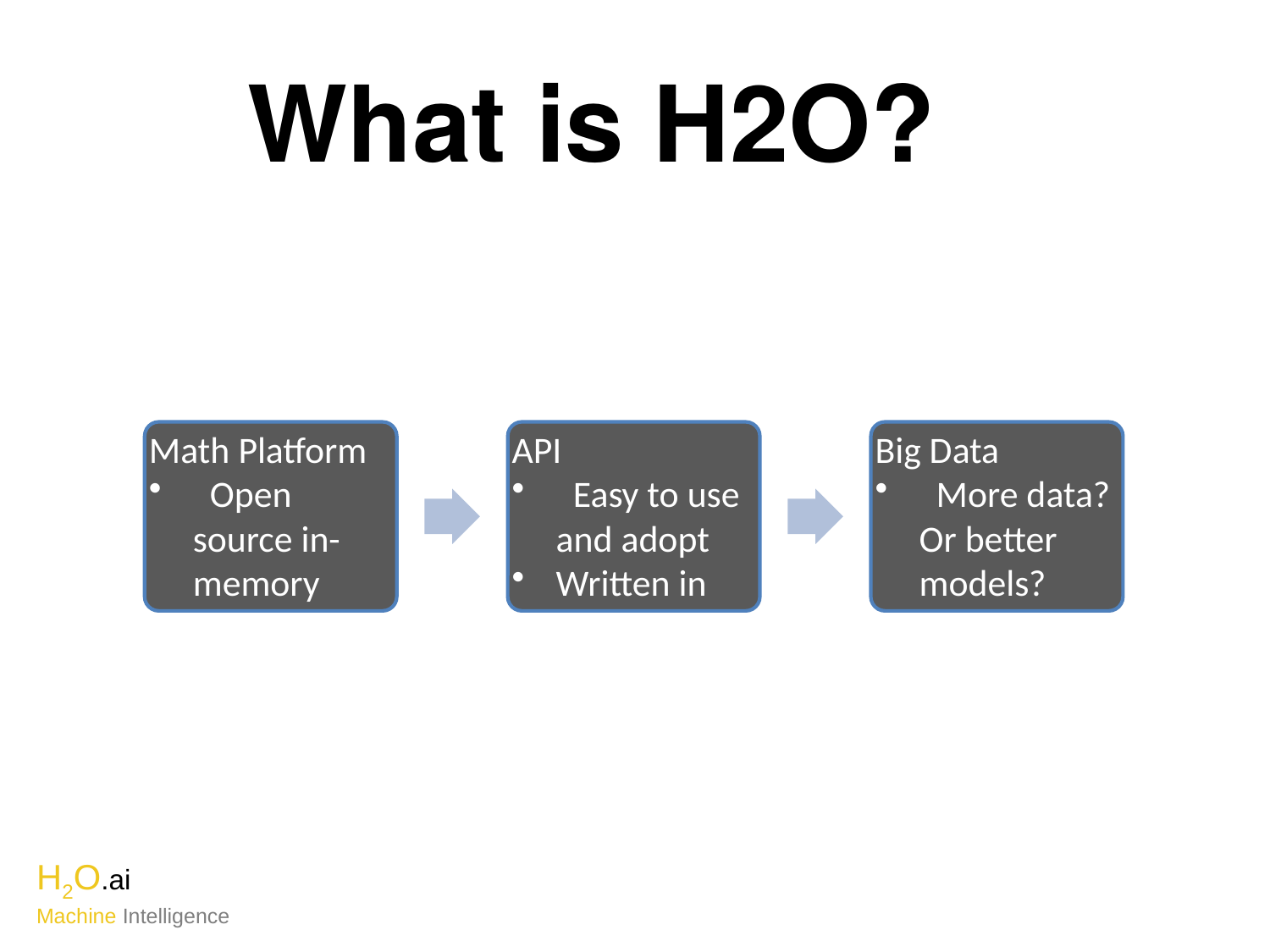

What is H2O?

Math Platform
  Open source in-memory prediction engine
Parallelized and distributed algorithms making the most use out of multithreaded systems
GLM, Random Forest, GBM, Deep Learning, etc.

API
  Easy to use and adopt
Written in Java – perfect for Java Programmers
REST API (JSON) – drives H2O from R, Python, Excel, Tableau

Big Data
  More data? Or better models? BOTH
Use all of your data – model without down sampling
Run a simple GLM or a more complex GBM to find the best fit for the data
More Data + Better Models = Better Predictions

H2O.ai
Machine Intelligence